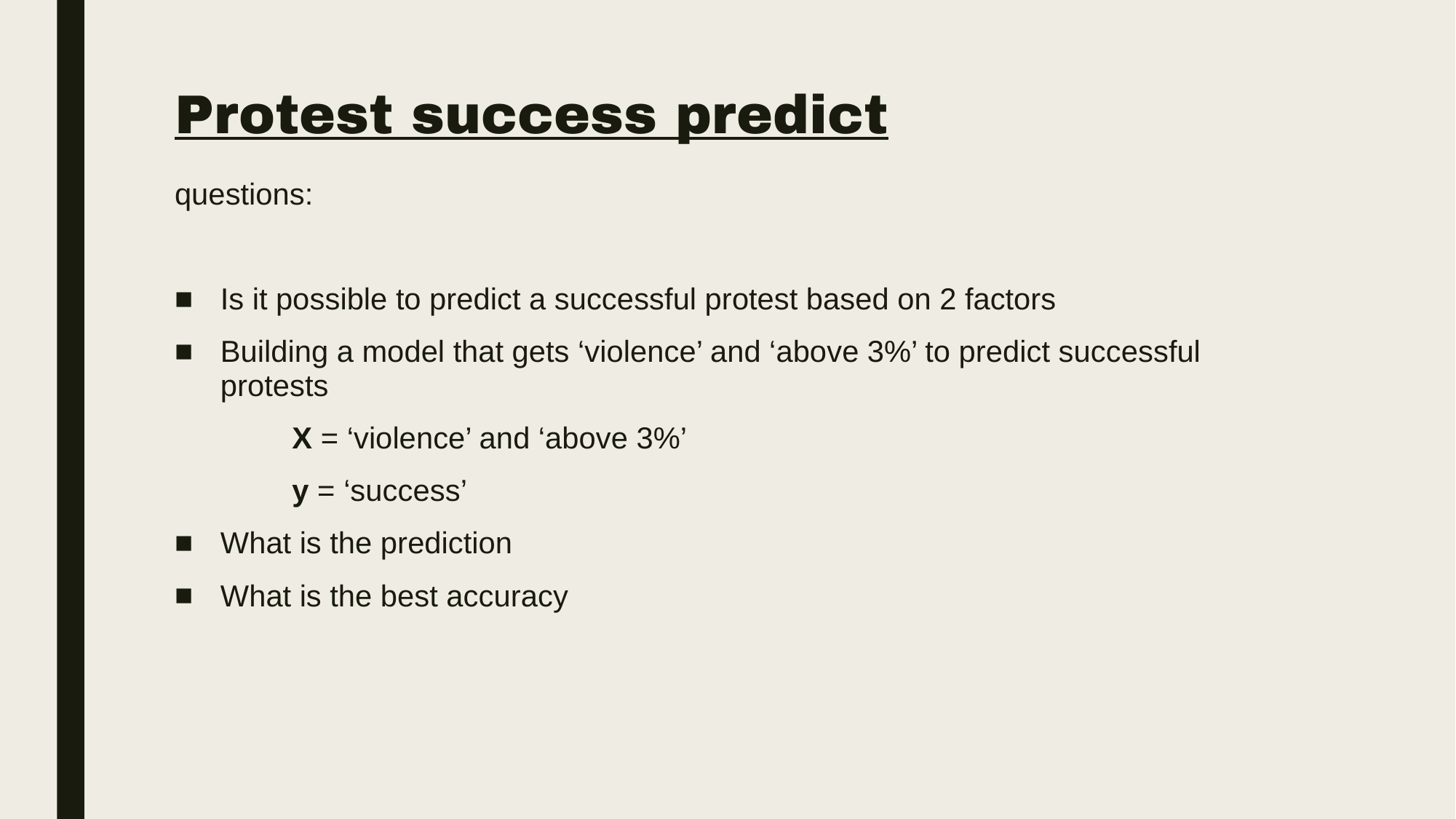

# Protest success predict
questions:

Is it possible to predict a successful protest based on 2 factors
Building a model that gets ‘violence’ and ‘above 3%’ to predict successful protests
	 X = ‘violence’ and ‘above 3%’
	 y = ‘success’
What is the prediction
What is the best accuracy